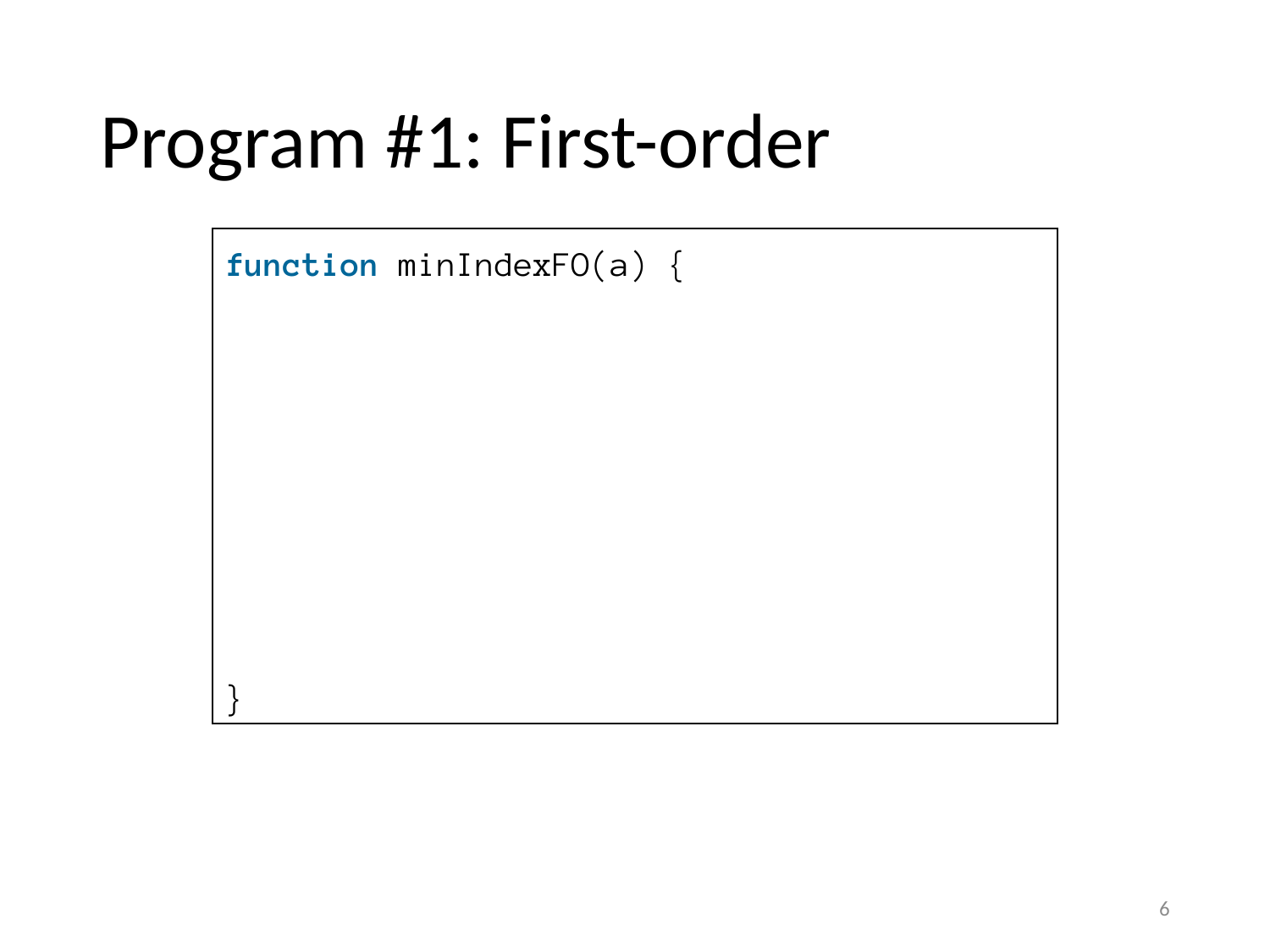

# Program #1: First-order
function minIndexFO(a) {

}
6